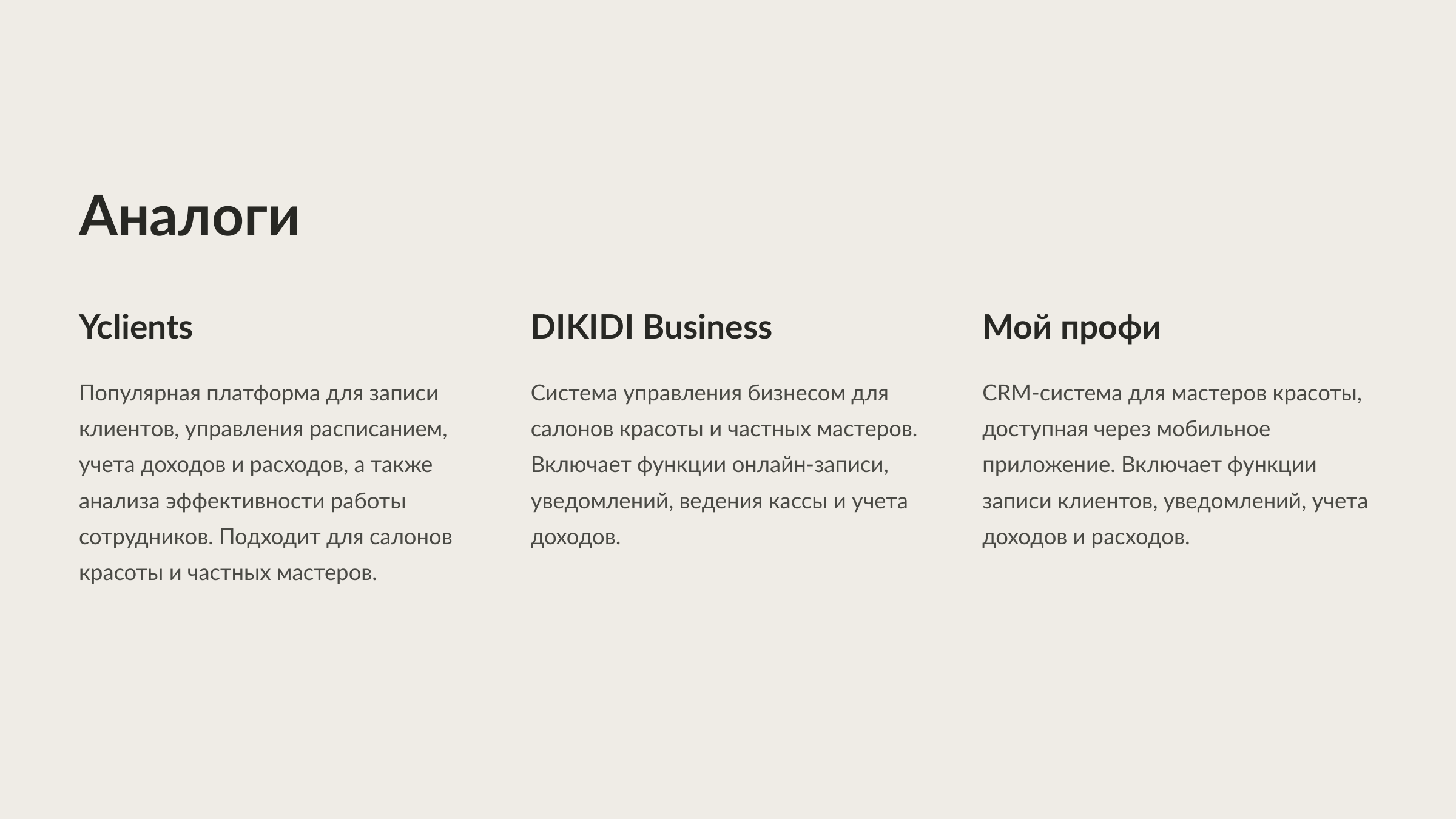

Аналоги
Yclients
DIKIDI Business
Мой профи
Популярная платформа для записи клиентов, управления расписанием, учета доходов и расходов, а также анализа эффективности работы сотрудников. Подходит для салонов красоты и частных мастеров.
Система управления бизнесом для салонов красоты и частных мастеров. Включает функции онлайн-записи, уведомлений, ведения кассы и учета доходов.
CRM-система для мастеров красоты, доступная через мобильное приложение. Включает функции записи клиентов, уведомлений, учета доходов и расходов.